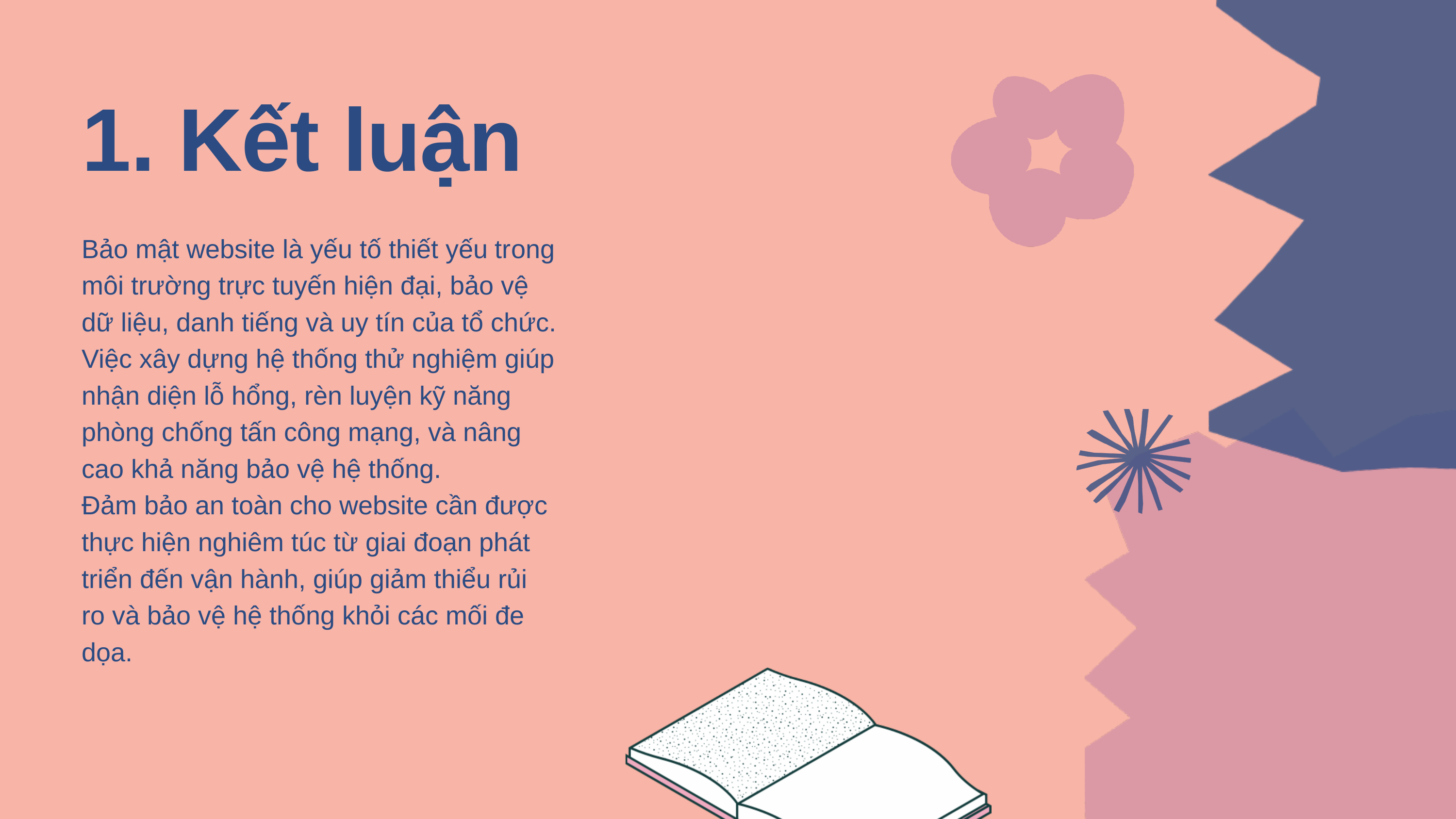

1. Kết luận
Bảo mật website là yếu tố thiết yếu trong môi trường trực tuyến hiện đại, bảo vệ dữ liệu, danh tiếng và uy tín của tổ chức. Việc xây dựng hệ thống thử nghiệm giúp nhận diện lỗ hổng, rèn luyện kỹ năng phòng chống tấn công mạng, và nâng cao khả năng bảo vệ hệ thống.
Đảm bảo an toàn cho website cần được thực hiện nghiêm túc từ giai đoạn phát triển đến vận hành, giúp giảm thiểu rủi ro và bảo vệ hệ thống khỏi các mối đe dọa.